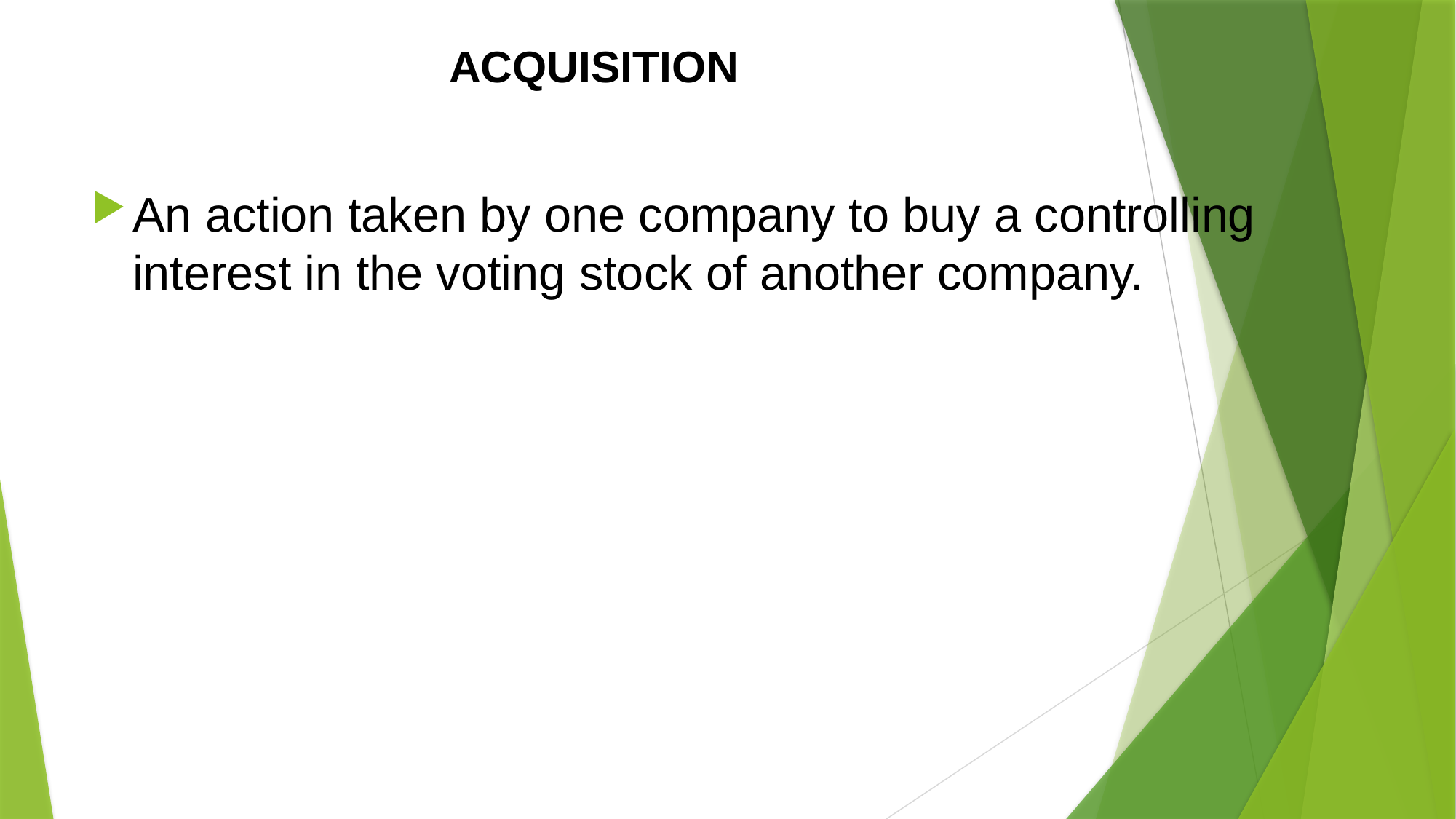

# ACQUISITION
An action taken by one company to buy a controlling interest in the voting stock of another company.